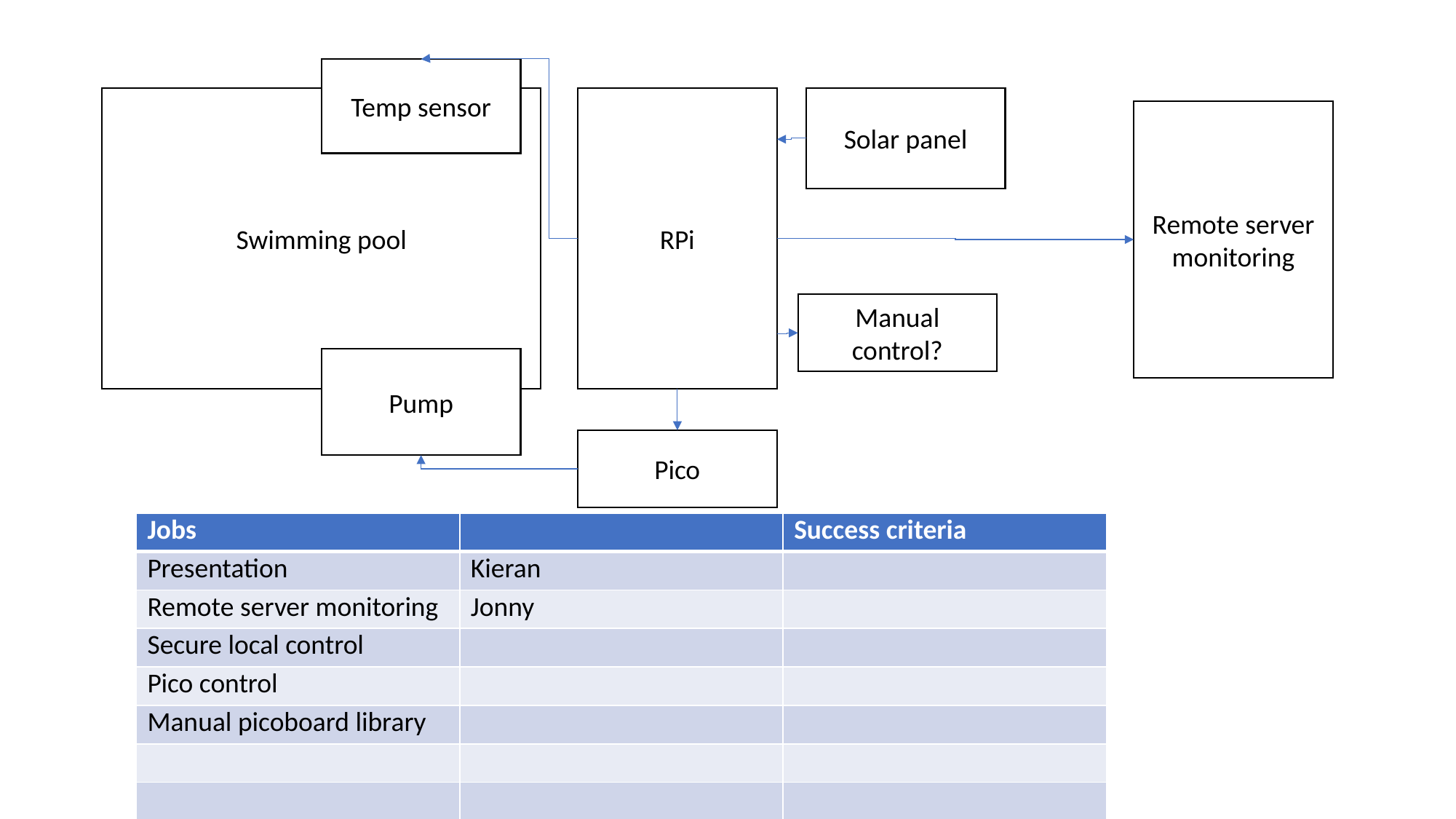

Temp sensor
Swimming pool
RPi
Solar panel
Remote server monitoring
Manual control?
Pump
Pico
| Jobs |  | Success criteria |
| --- | --- | --- |
| Presentation | Kieran |  |
| Remote server monitoring | Jonny |  |
| Secure local control |  |  |
| Pico control |  |  |
| Manual picoboard library |  |  |
|  |  |  |
|  |  |  |